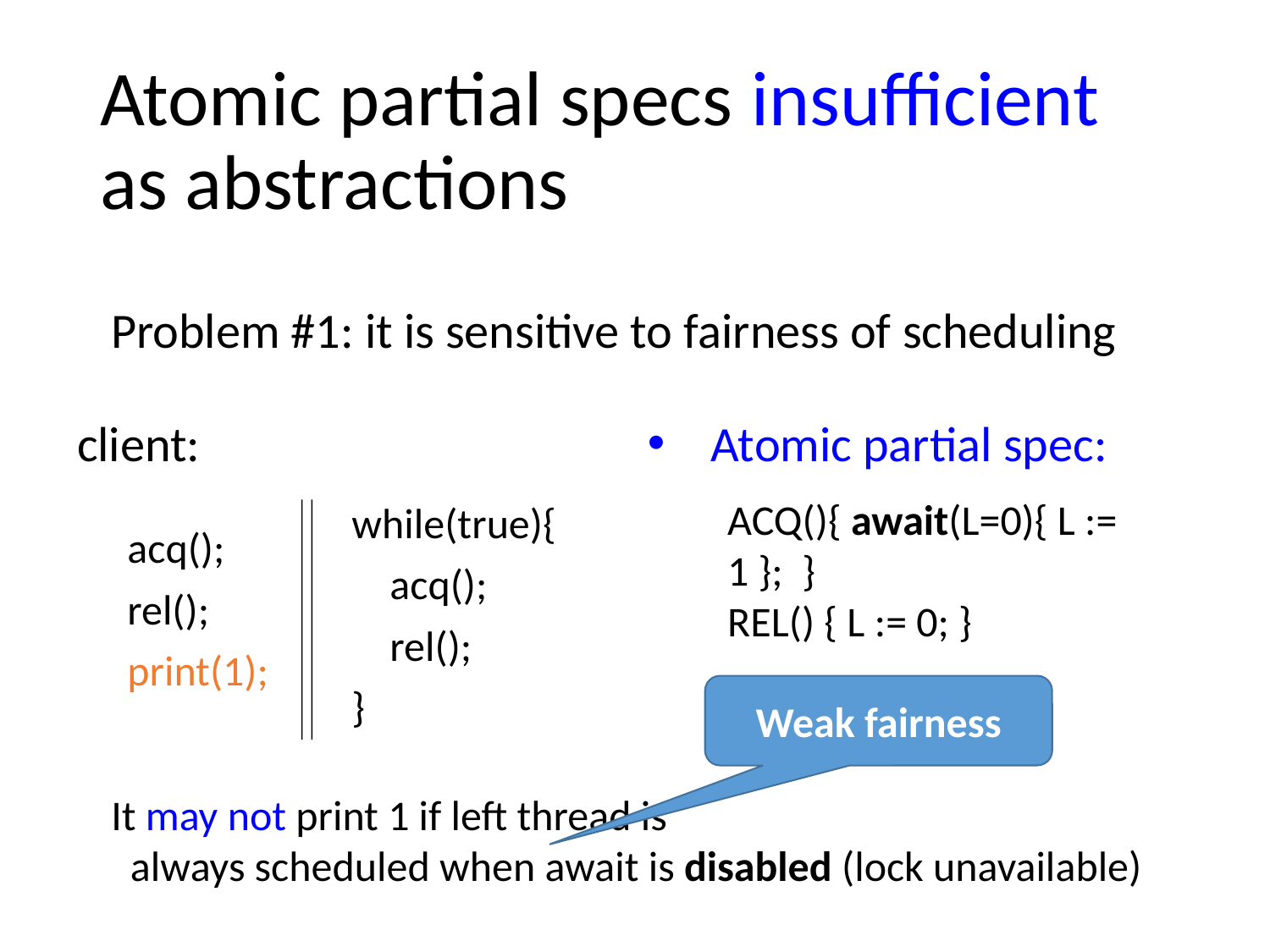

# Atomic partial specs insufficient as abstractions
Problem #1: it is sensitive to fairness of scheduling
client:
Atomic partial spec:
ACQ(){ await(L=0){ L := 1 };  }
REL() { L := 0; }
while(true){
    acq();
    rel();
}

acq();
rel();
print(1);
Weak fairness
It may not print 1 if left thread is
  always scheduled when await is disabled (lock unavailable)